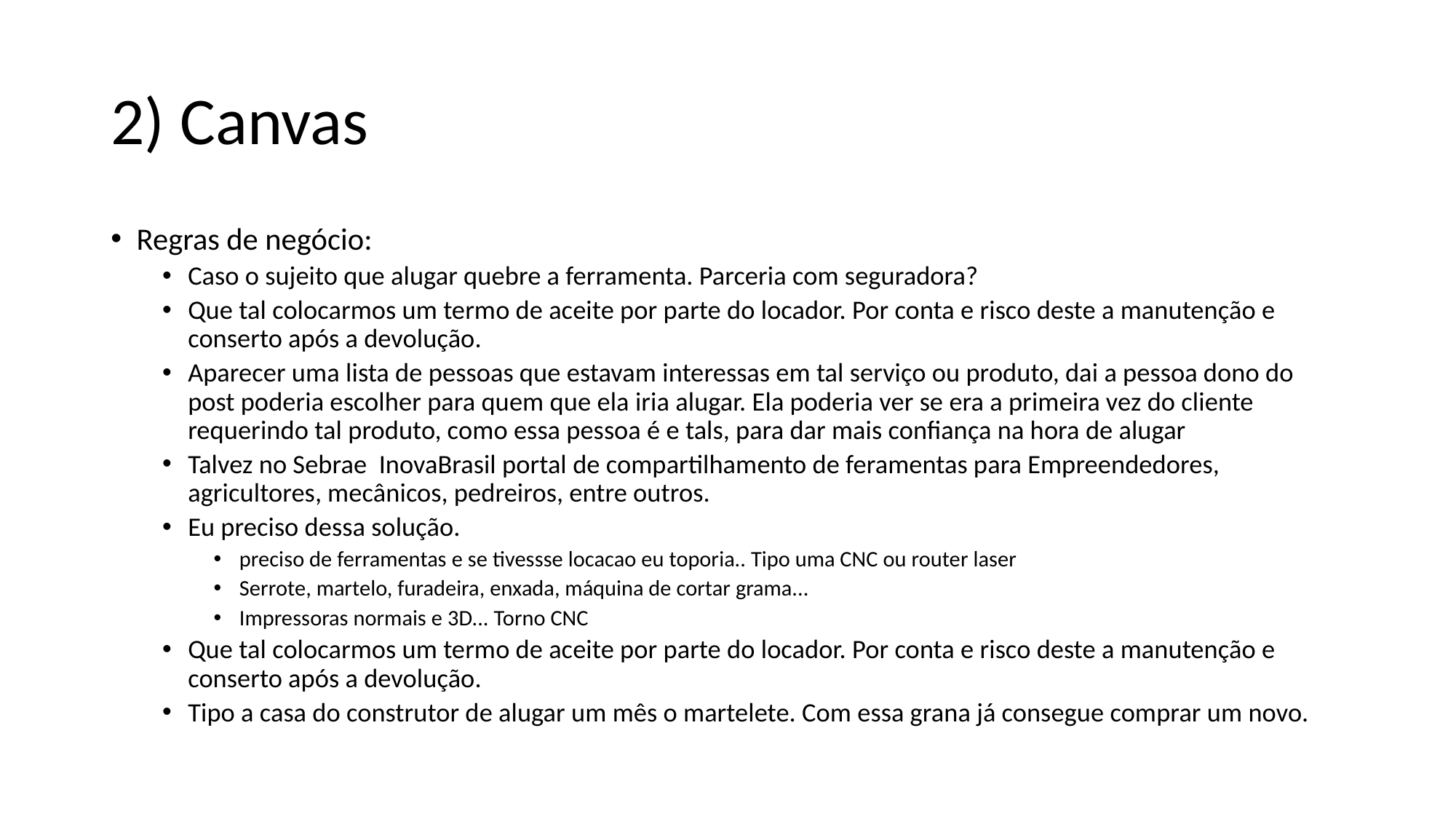

# 2) Canvas
Regras de negócio:
Caso o sujeito que alugar quebre a ferramenta. Parceria com seguradora?
Que tal colocarmos um termo de aceite por parte do locador. Por conta e risco deste a manutenção e conserto após a devolução.
Aparecer uma lista de pessoas que estavam interessas em tal serviço ou produto, dai a pessoa dono do post poderia escolher para quem que ela iria alugar. Ela poderia ver se era a primeira vez do cliente requerindo tal produto, como essa pessoa é e tals, para dar mais confiança na hora de alugar
Talvez no Sebrae  InovaBrasil portal de compartilhamento de feramentas para Empreendedores, agricultores, mecânicos, pedreiros, entre outros.
Eu preciso dessa solução.
preciso de ferramentas e se tivessse locacao eu toporia.. Tipo uma CNC ou router laser
Serrote, martelo, furadeira, enxada, máquina de cortar grama...
Impressoras normais e 3D... Torno CNC
Que tal colocarmos um termo de aceite por parte do locador. Por conta e risco deste a manutenção e conserto após a devolução.
Tipo a casa do construtor de alugar um mês o martelete. Com essa grana já consegue comprar um novo.